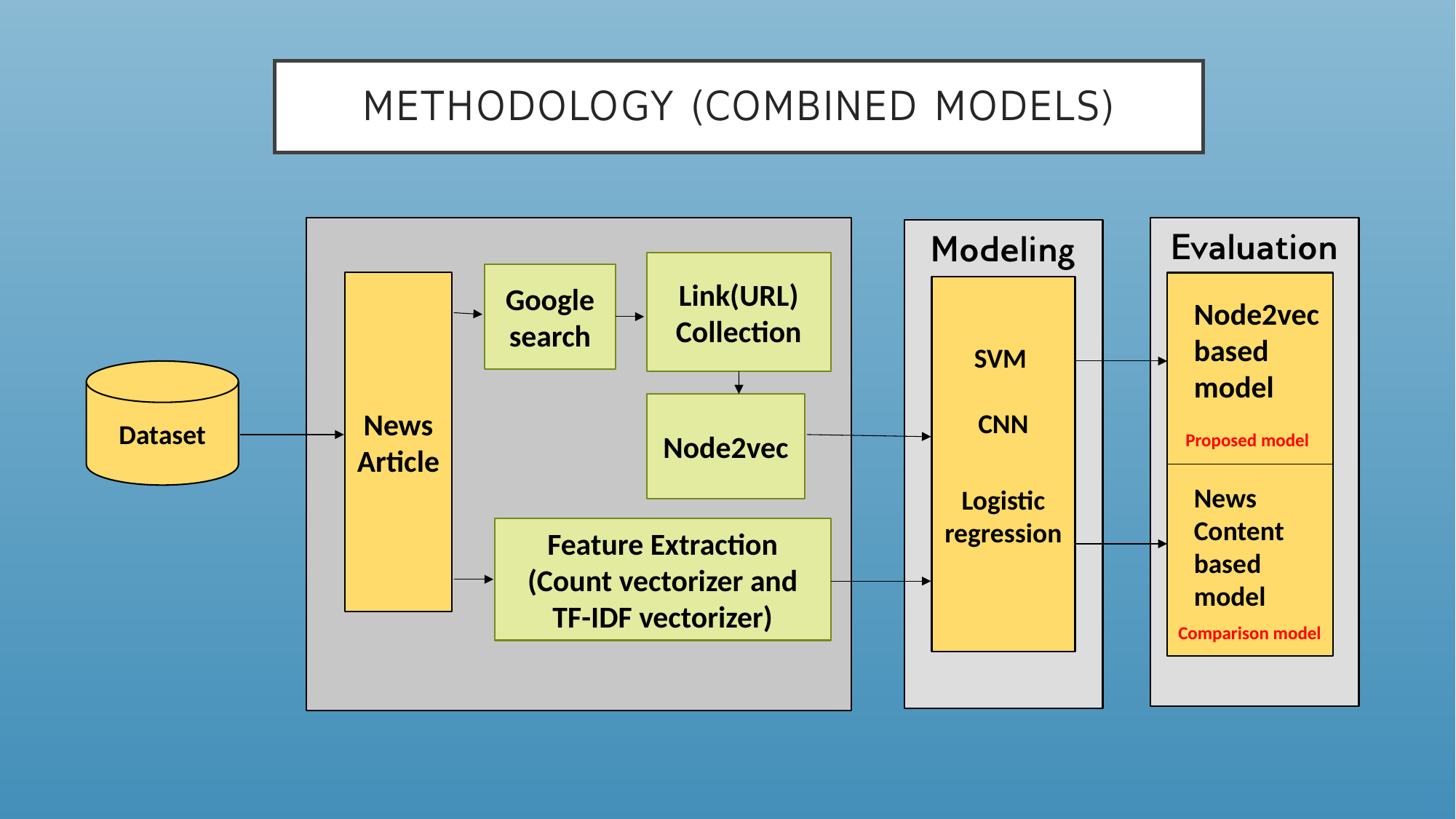

# Methodology (combined models)

Evaluation
Modeling
Link(URL)
Collection
Google search
News Article

SVM

CNN

Logistic regression

Node2vec based model

Dataset
Node2vec
Proposed model
News Content based model
Feature Extraction (Count vectorizer and TF-IDF vectorizer)
Comparison model